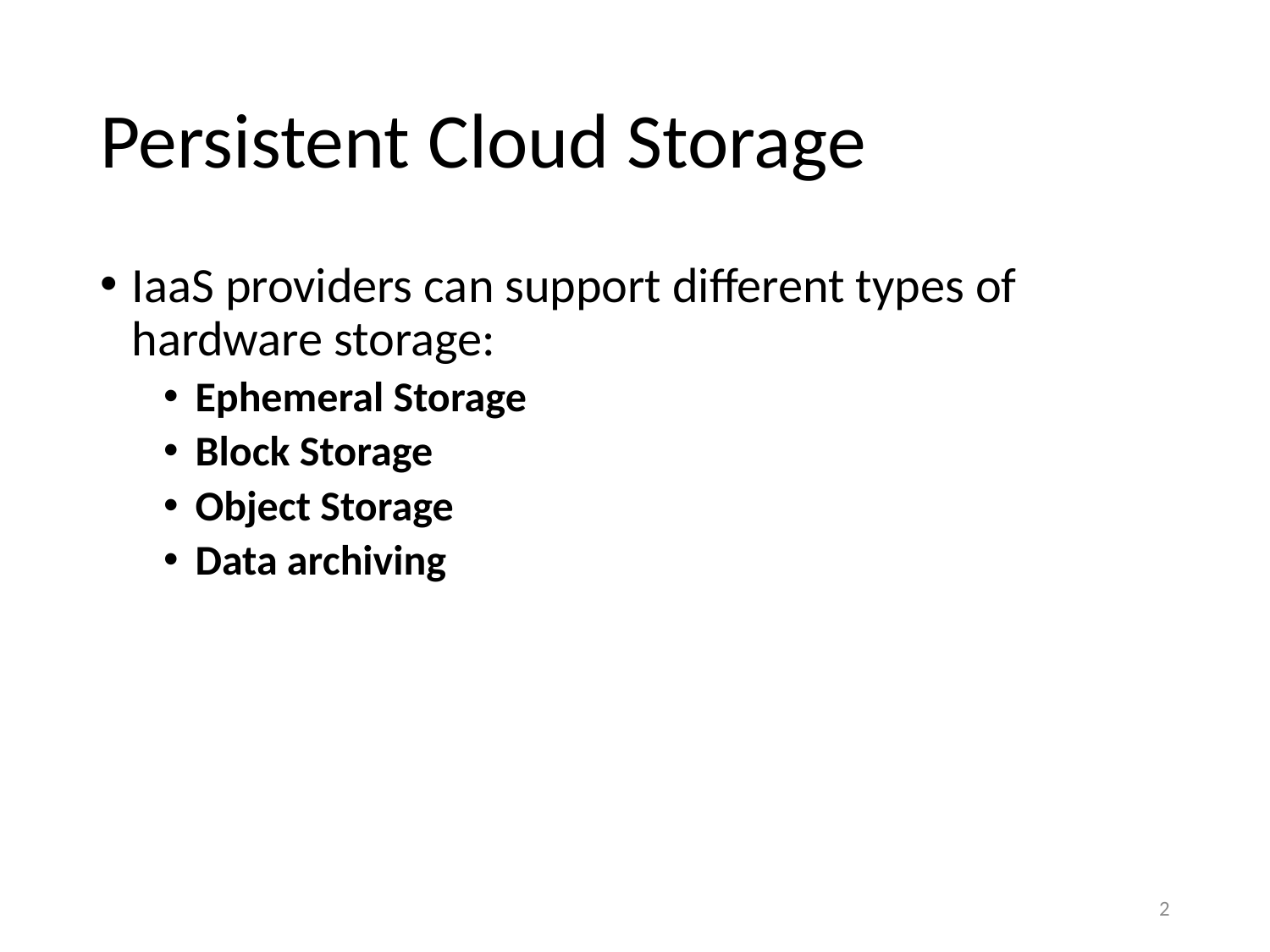

# Persistent Cloud Storage
IaaS providers can support different types of hardware storage:
Ephemeral Storage
Block Storage
Object Storage
Data archiving

2